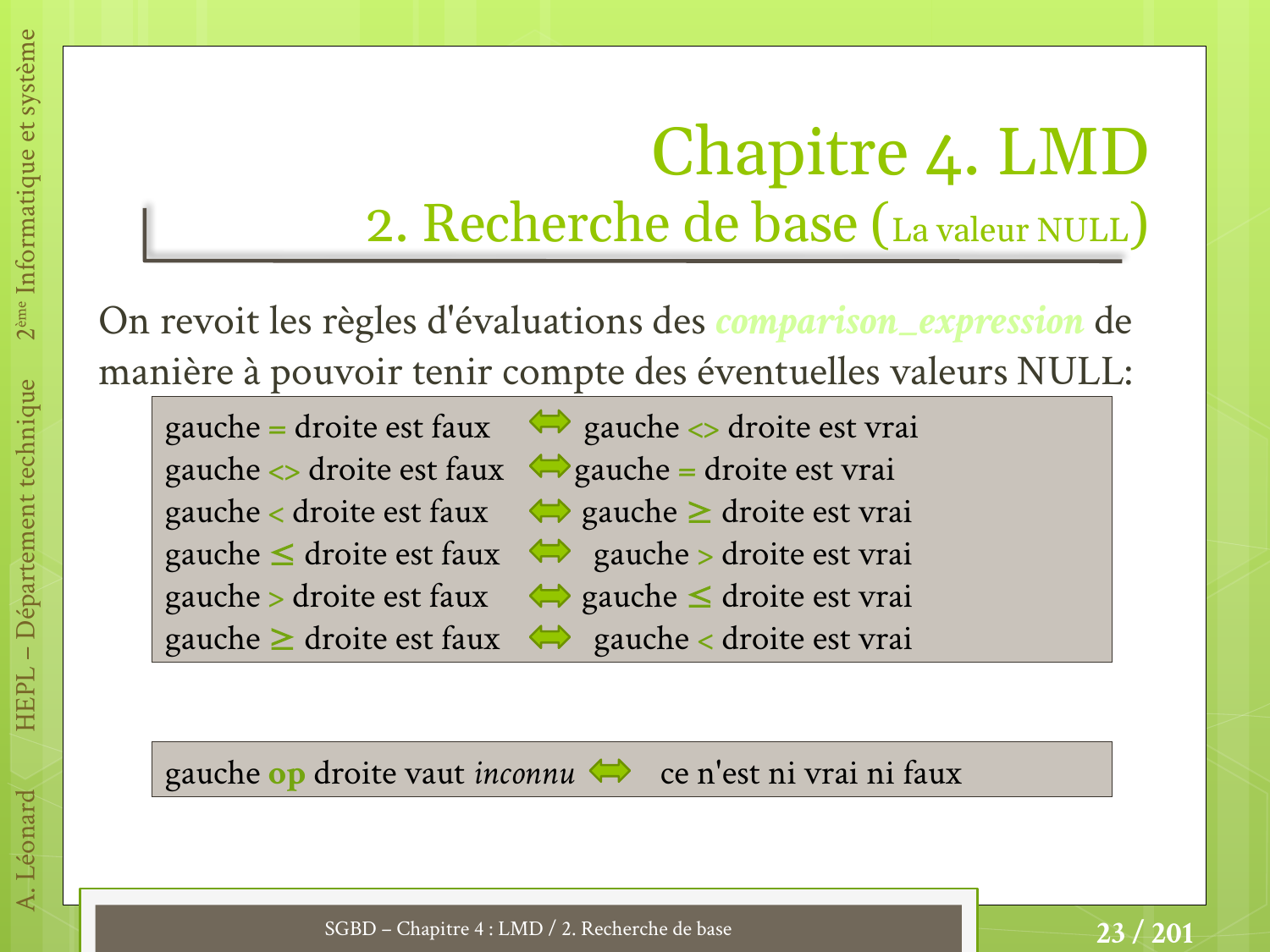

# Chapitre 4. LMD 2. Recherche de base (La valeur NULL)
On revoit les règles d'évaluations des comparison_expression de manière à pouvoir tenir compte des éventuelles valeurs NULL:

gauche = droite est faux            gauche <> droite est vrai
gauche <> droite est faux         gauche = droite est vrai
gauche < droite est faux            gauche ≥ droite est vrai
gauche ≤ droite est faux            gauche > droite est vrai
gauche > droite est faux            gauche ≤ droite est vrai
gauche ≥ droite est faux            gauche < droite est vrai

gauche op droite vaut inconnu           ce n'est ni vrai ni faux

SGBD – Chapitre 4 : LMD / 2. Recherche de base